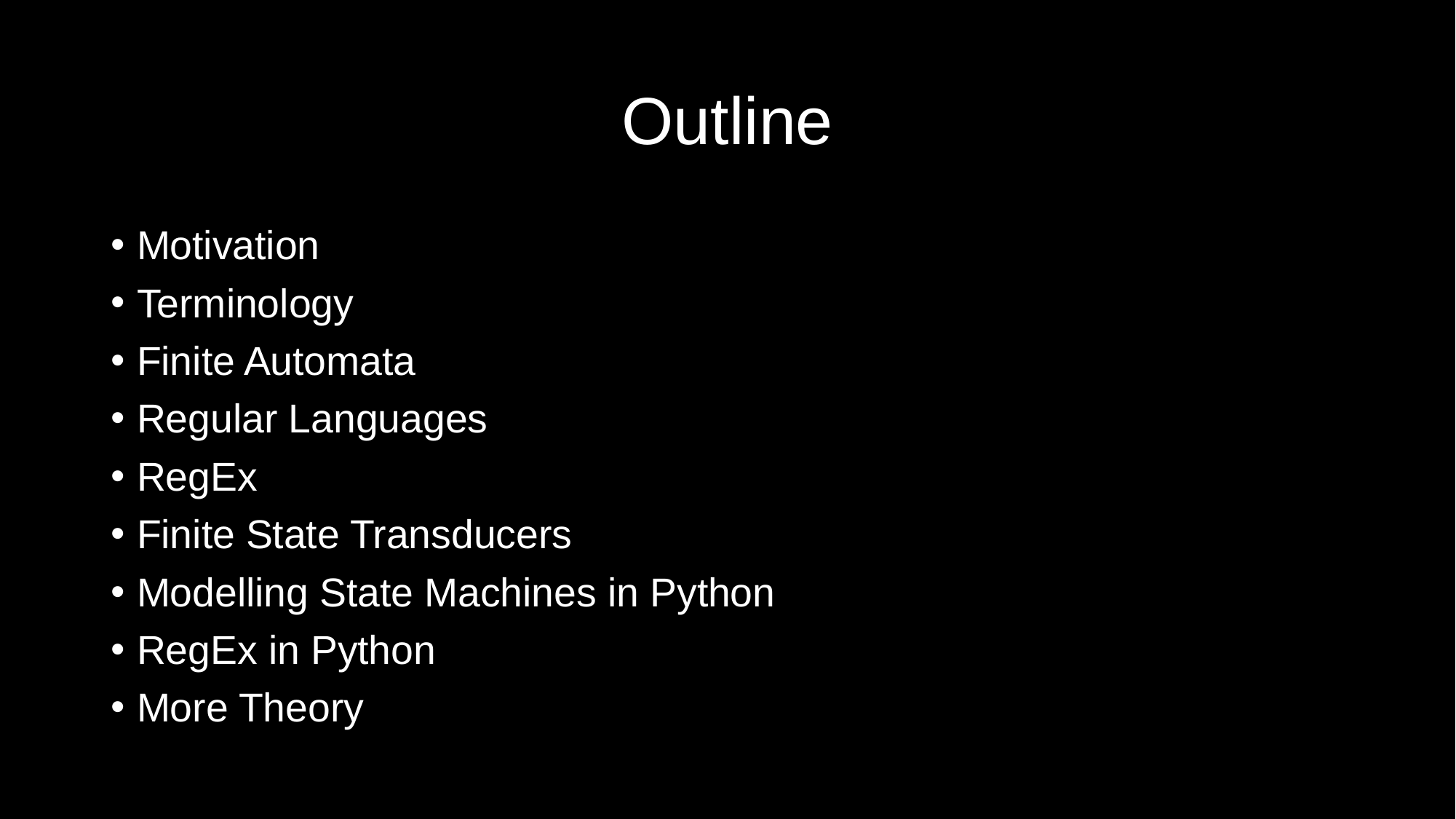

# Outline
Motivation
Terminology
Finite Automata
Regular Languages
RegEx
Finite State Transducers
Modelling State Machines in Python
RegEx in Python
More Theory